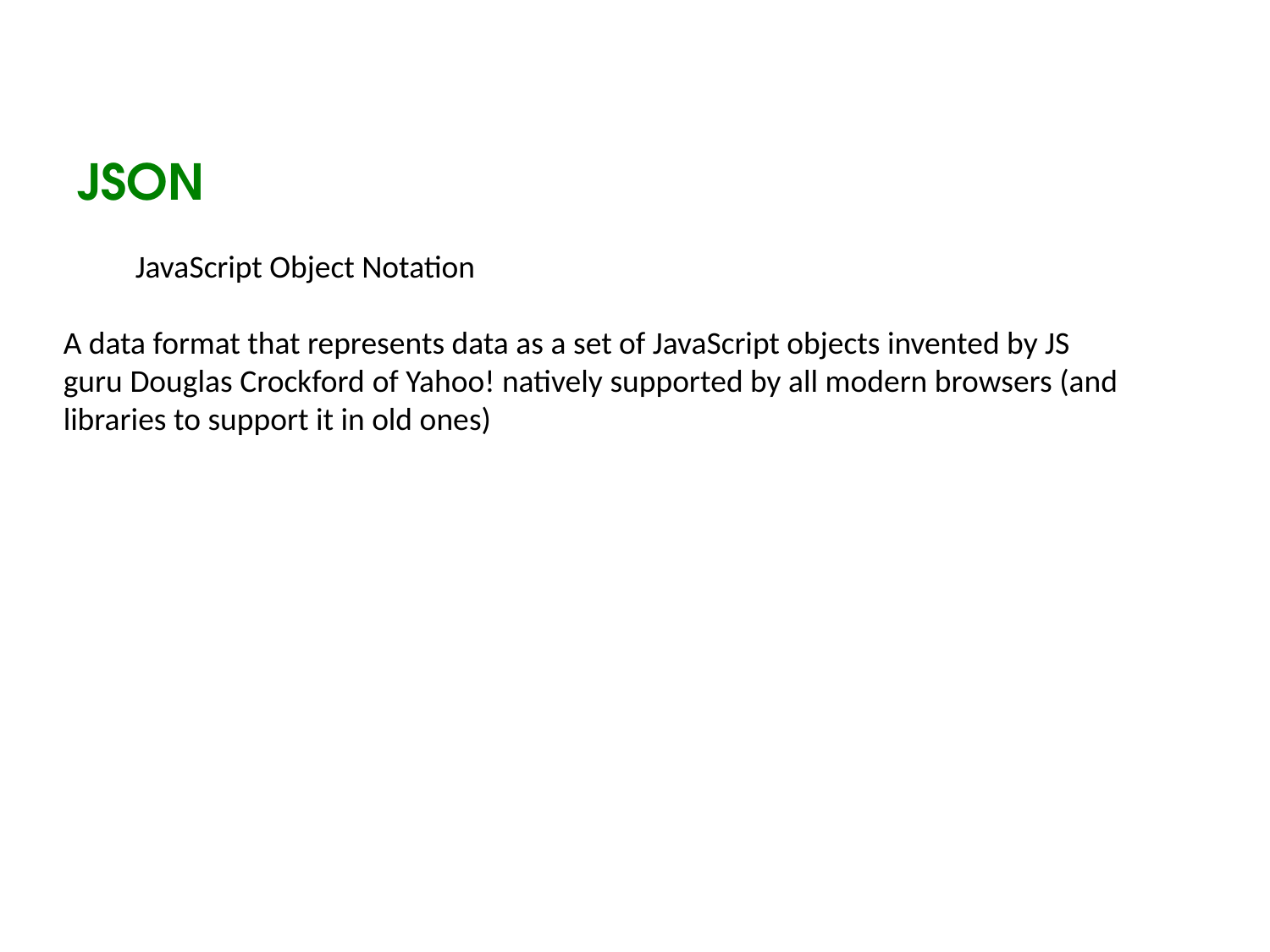

# JSON
          JavaScript Object Notation

A data format that represents data as a set of JavaScript objects invented by JS guru Douglas Crockford of Yahoo! natively supported by all modern browsers (and libraries to support it in old ones)